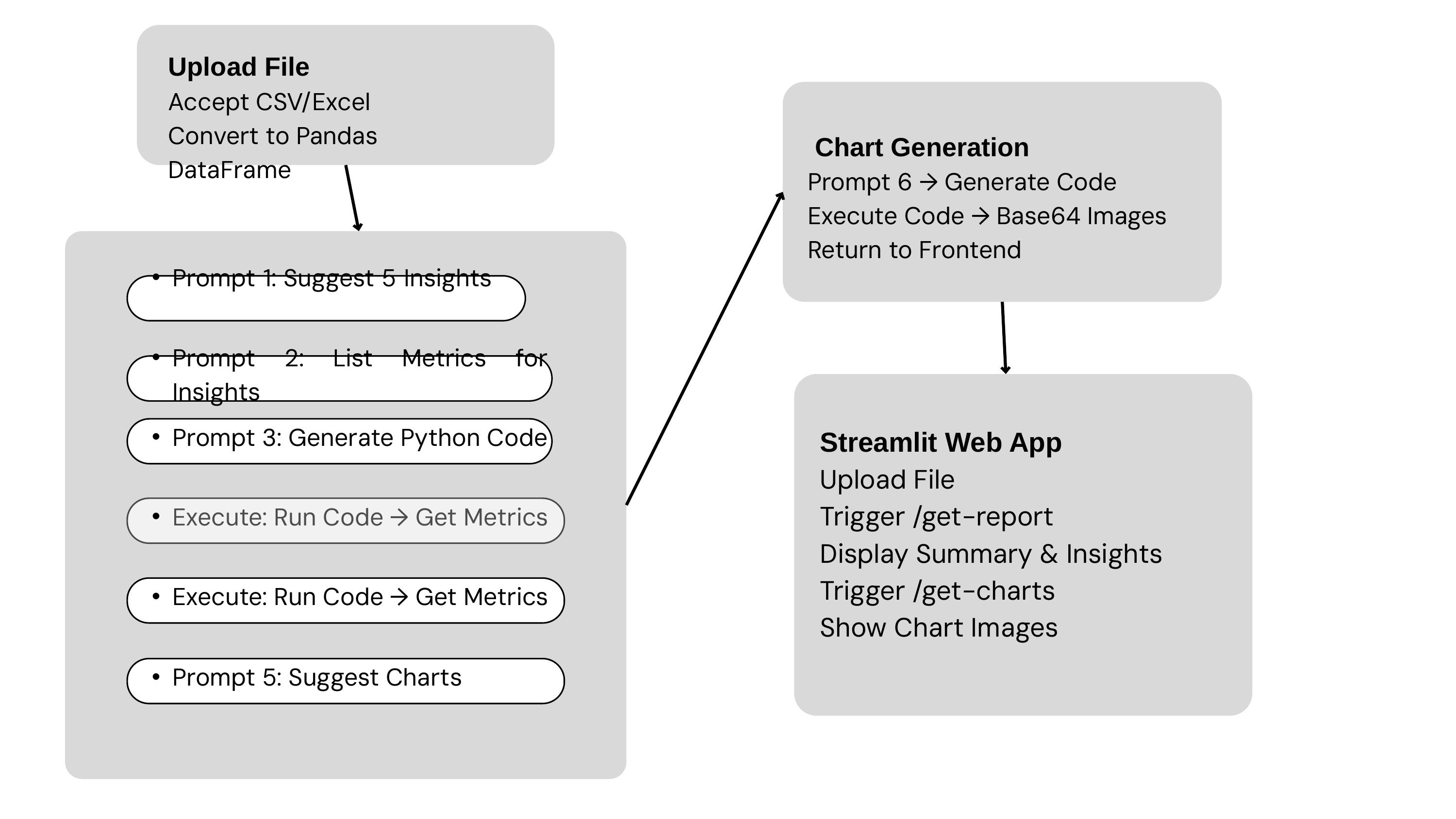

Upload File
Accept CSV/Excel
Convert to Pandas DataFrame

 Chart Generation
Prompt 6 → Generate Code
Execute Code → Base64 Images
Return to Frontend

Prompt 1: Suggest 5 Insights

Prompt 2: List Metrics for Insights

Prompt 3: Generate Python Code

Execute: Run Code → Get Metrics

Execute: Run Code → Get Metrics

Prompt 5: Suggest Charts

Streamlit Web App
Upload File
Trigger /get-report
Display Summary & Insights
Trigger /get-charts
Show Chart Images